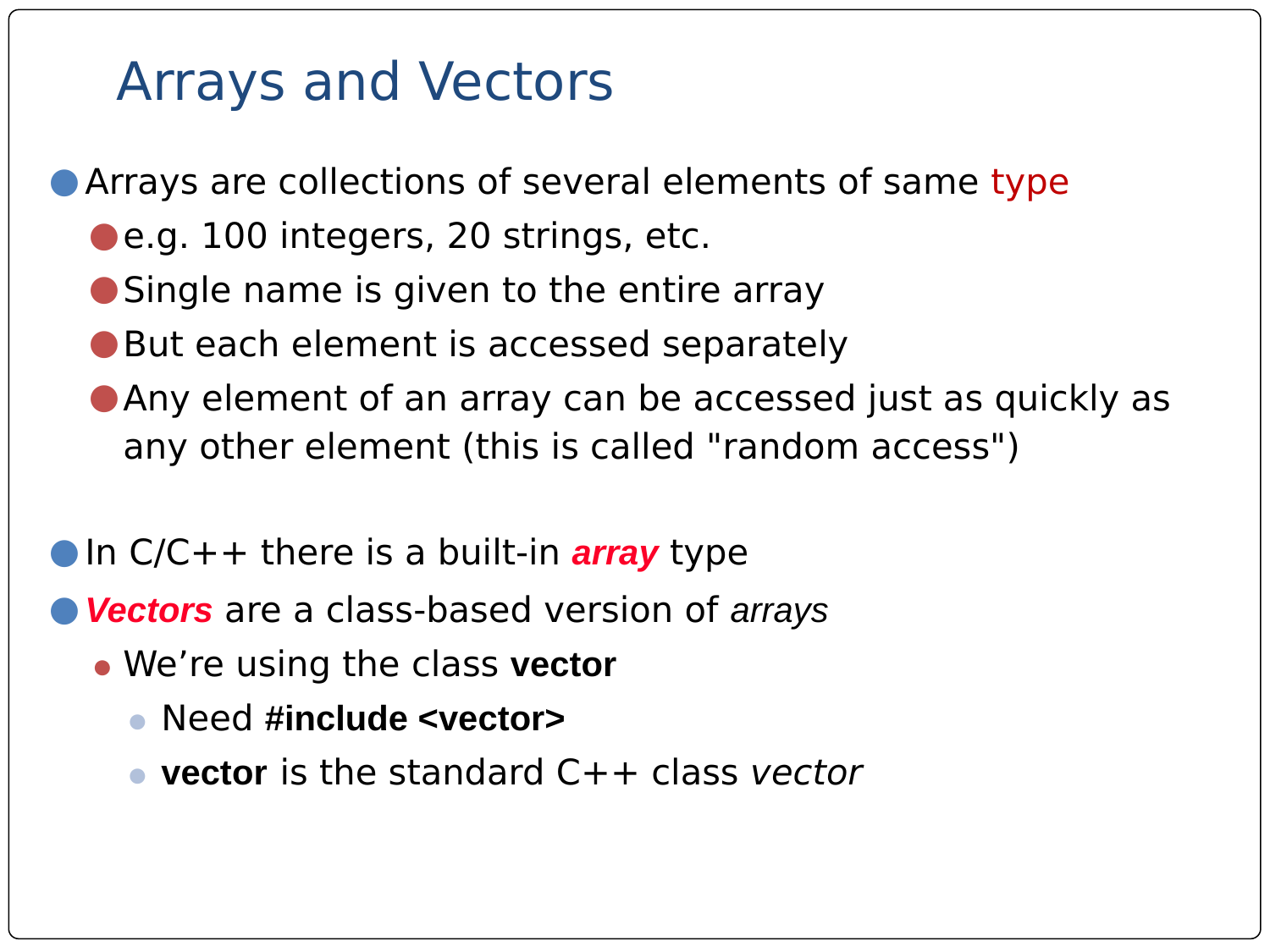

# Arrays and Vectors
Arrays are collections of several elements of same type
e.g. 100 integers, 20 strings, etc.
Single name is given to the entire array
But each element is accessed separately
Any element of an array can be accessed just as quickly as any other element (this is called "random access")
In C/C++ there is a built-in array type
Vectors are a class-based version of arrays
We’re using the class vector
Need #include <vector>
vector is the standard C++ class vector